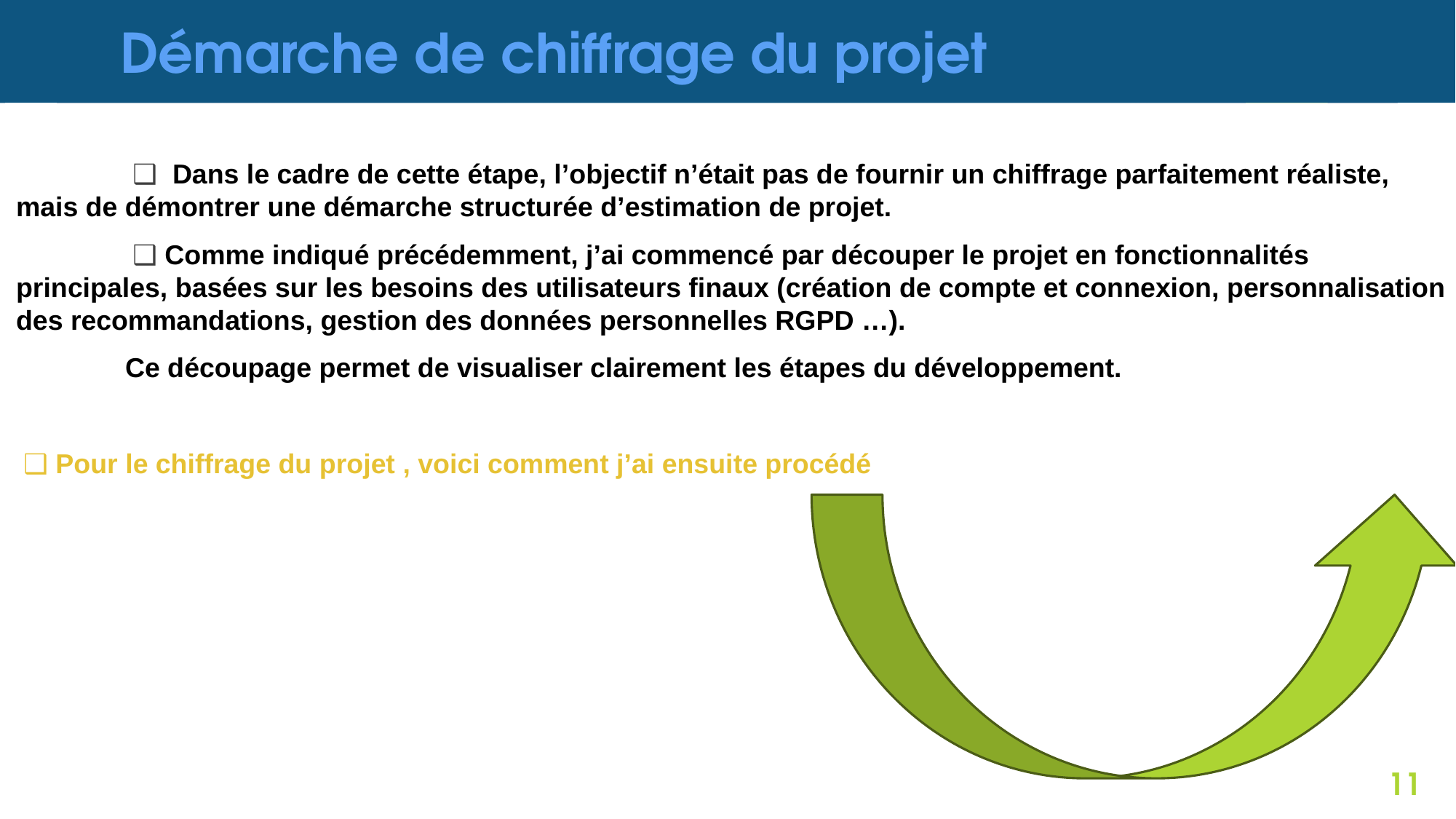

# Démarche de chiffrage du projet

	 ❑  Dans le cadre de cette étape, l’objectif n’était pas de fournir un chiffrage parfaitement réaliste, mais de démontrer une démarche structurée d’estimation de projet.
	 ❑ Comme indiqué précédemment, j’ai commencé par découper le projet en fonctionnalités principales, basées sur les besoins des utilisateurs finaux (création de compte et connexion, personnalisation des recommandations, gestion des données personnelles RGPD …).
	Ce découpage permet de visualiser clairement les étapes du développement.

 ❑ Pour le chiffrage du projet , voici comment j’ai ensuite procédé

11